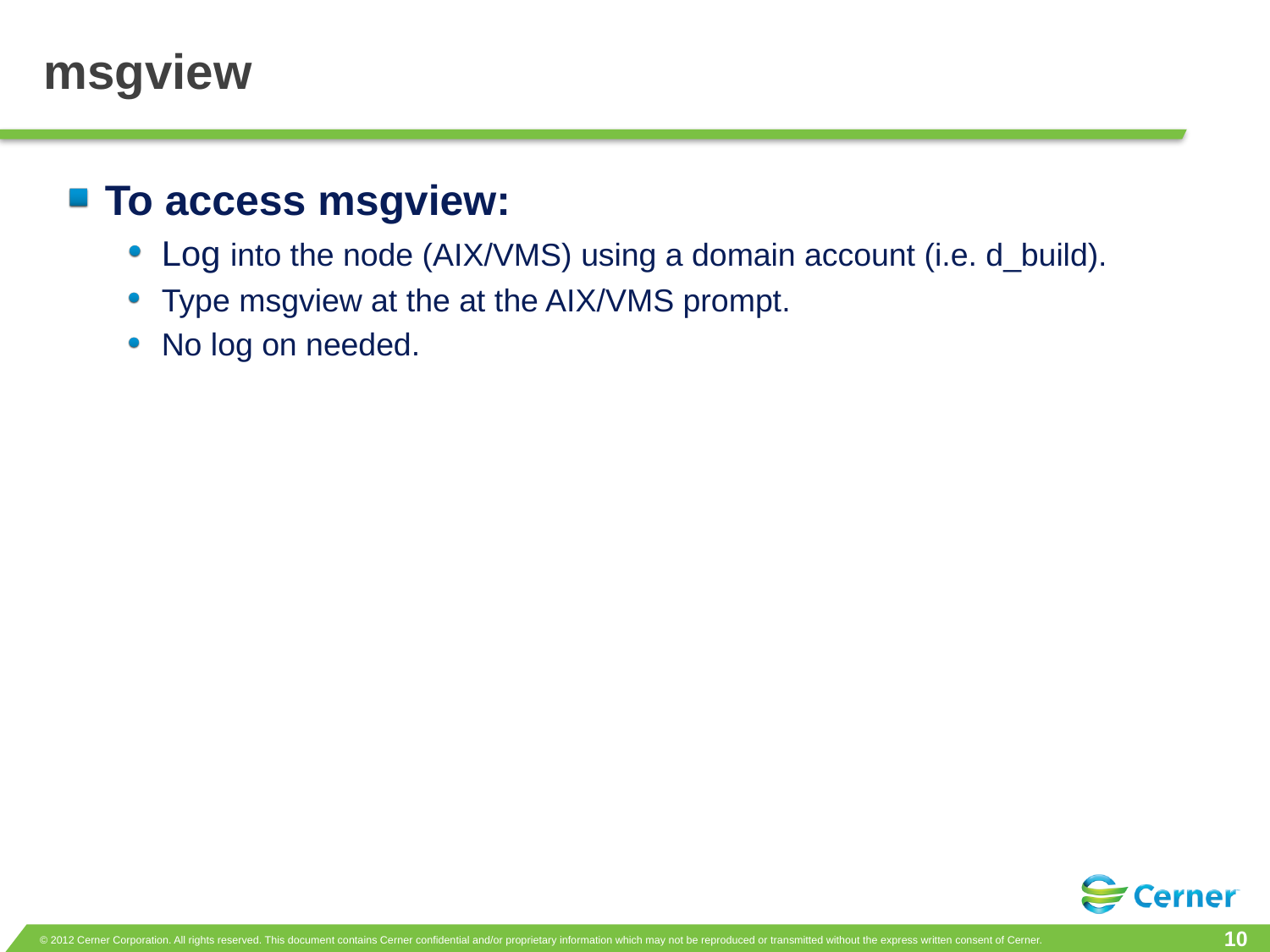

# msgview
To access msgview:
Log into the node (AIX/VMS) using a domain account (i.e. d_build).
Type msgview at the at the AIX/VMS prompt.
No log on needed.